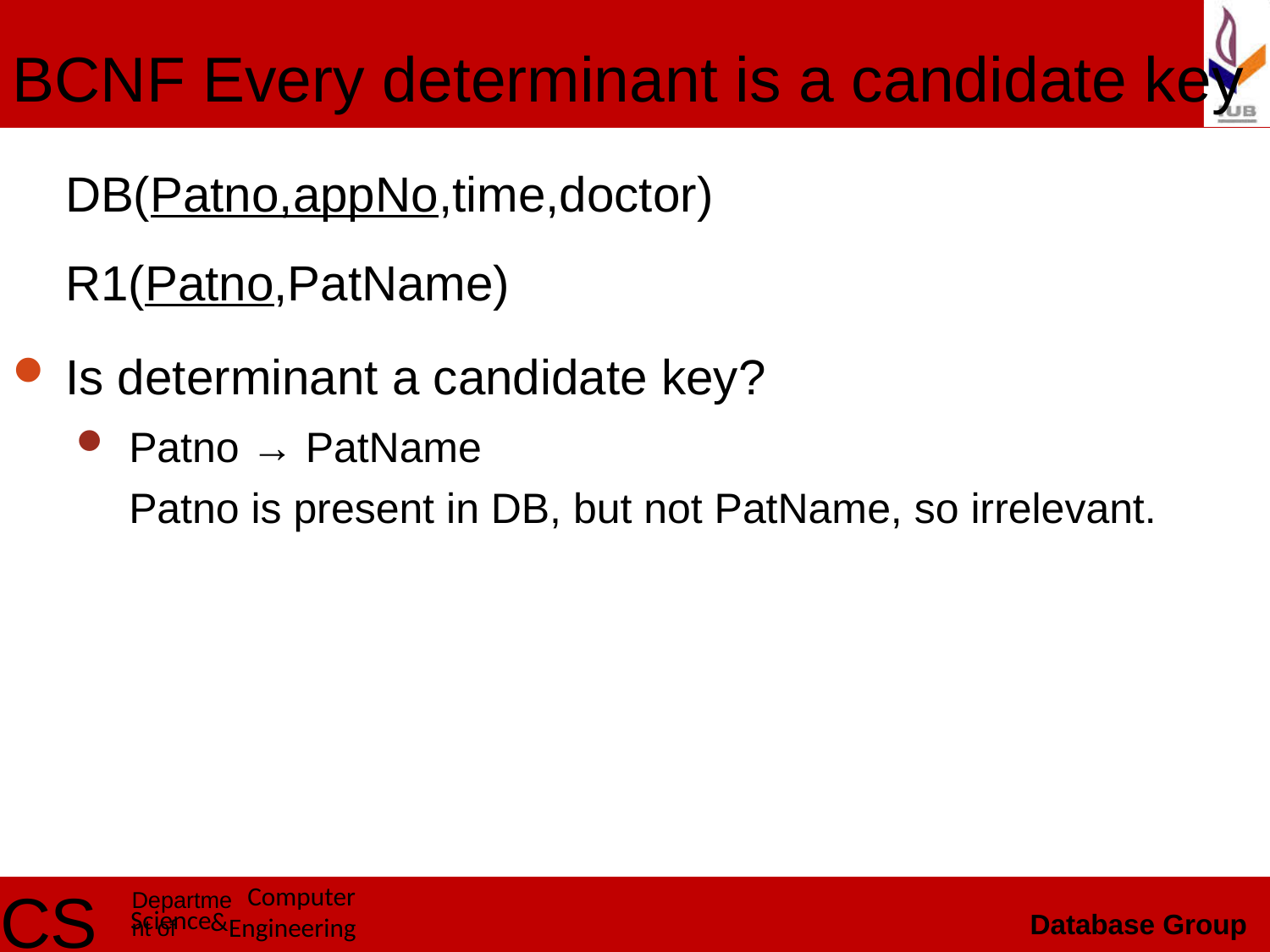

# BCNF Every determinant is a candidate key
	DB(Patno,appNo,time,doctor)
R1(Patno,PatName)
Is determinant a candidate key?
Patno → PatName
Patno is present in DB, but not PatName, so irrelevant.